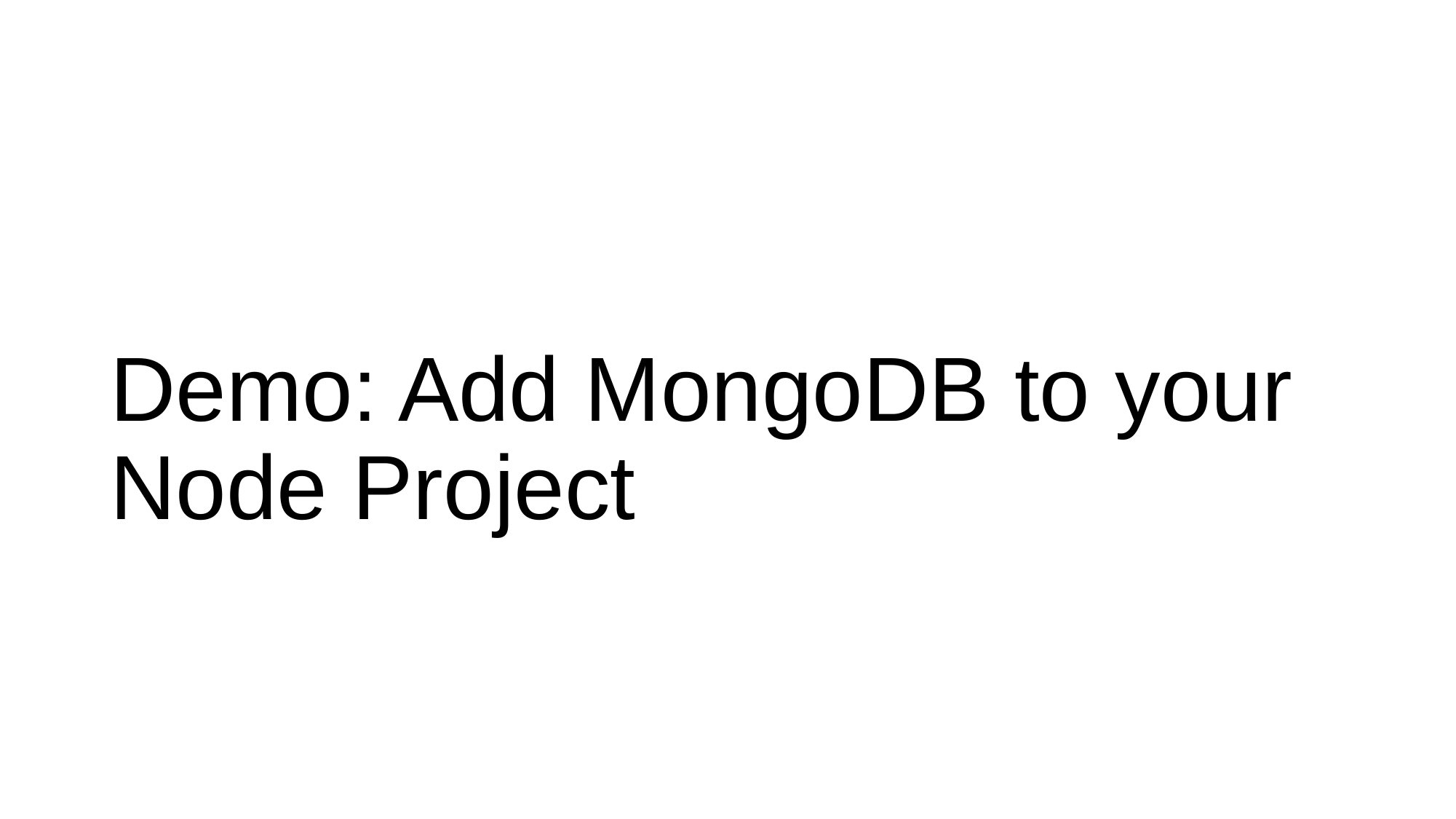

# Demo: Add MongoDB to your Node Project